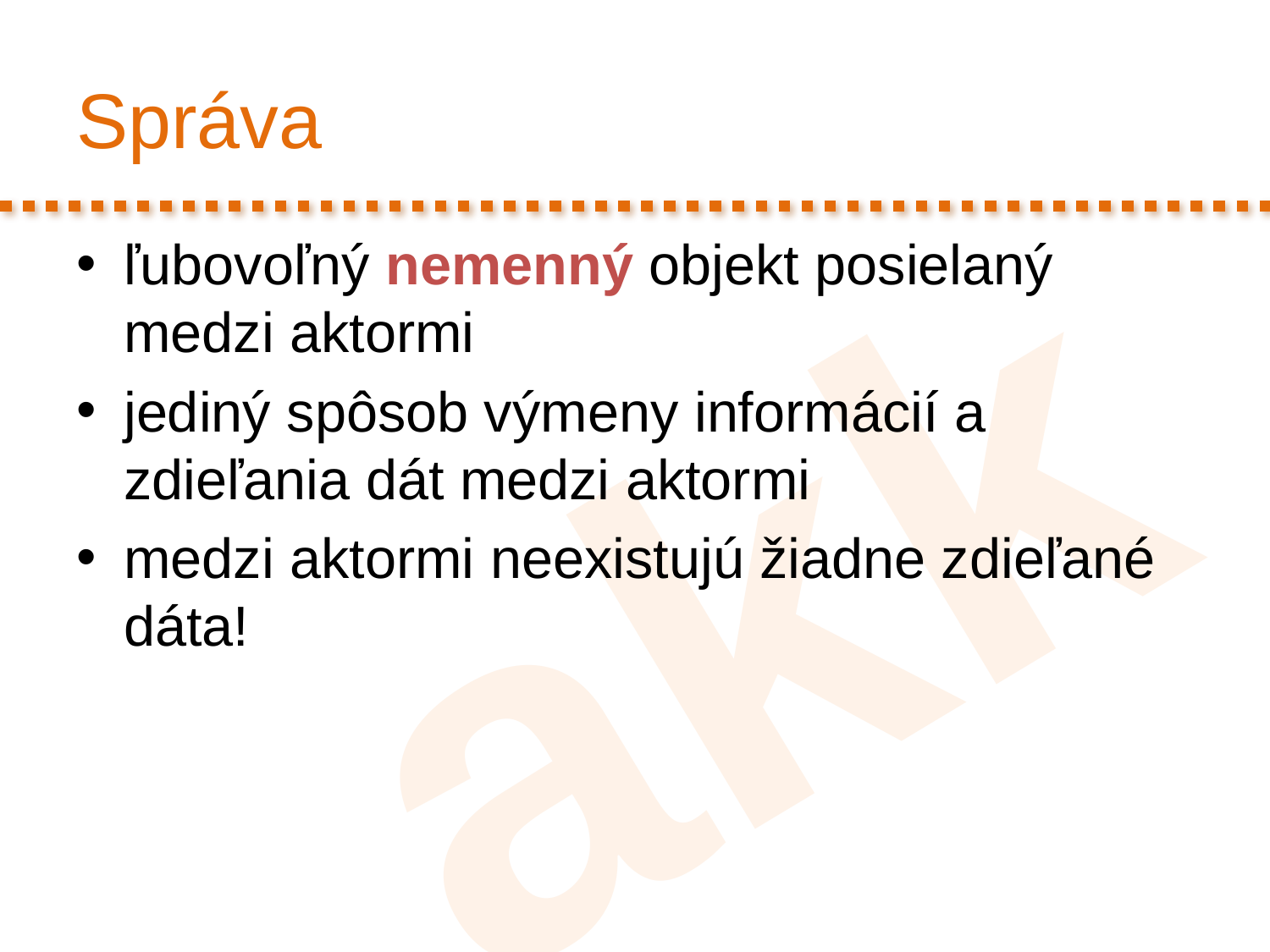

# Správa
ľubovoľný nemenný objekt posielaný medzi aktormi
jediný spôsob výmeny informácií a zdieľania dát medzi aktormi
medzi aktormi neexistujú žiadne zdieľané dáta!